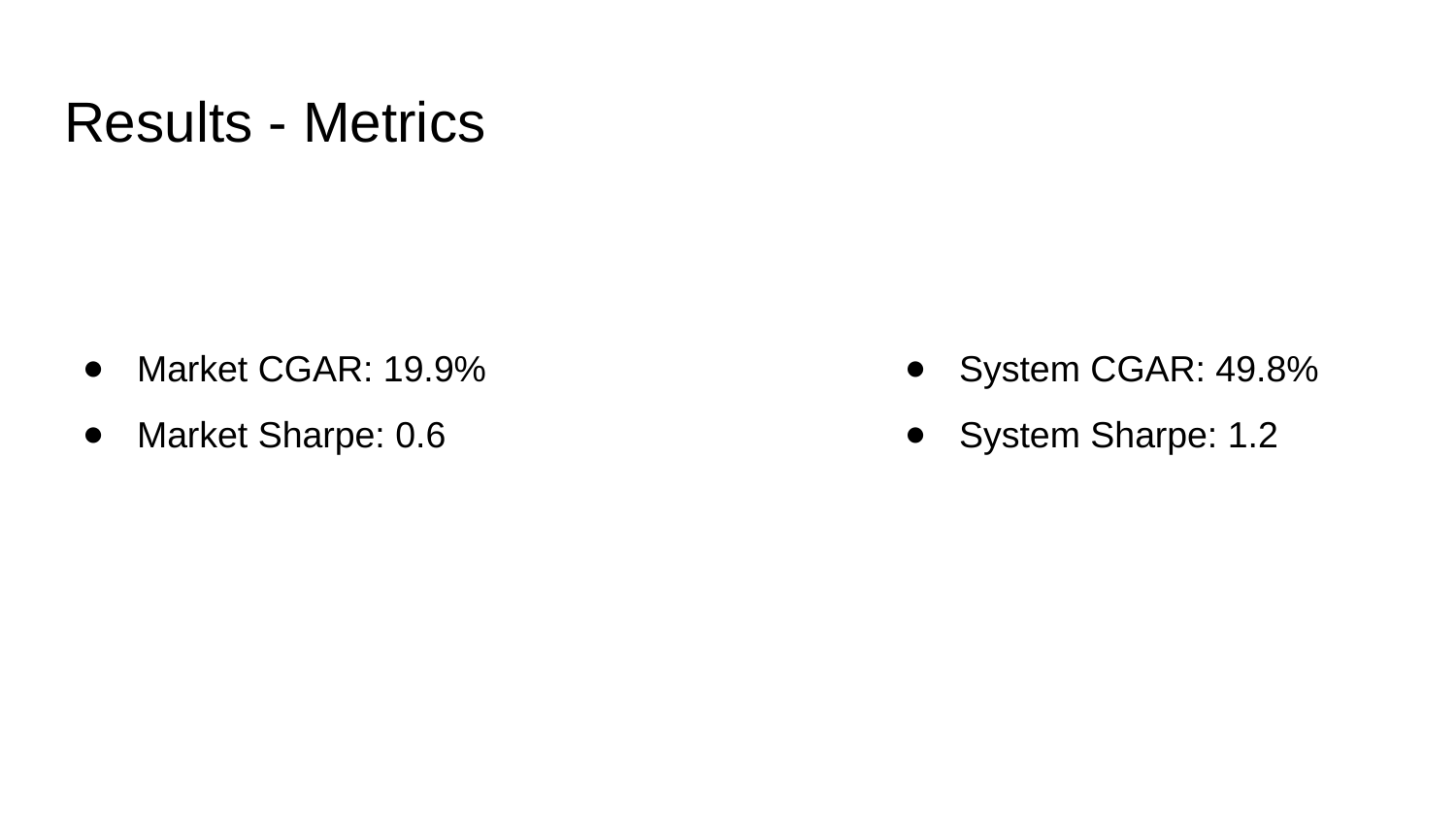

# Results - Metrics
Market CGAR: 19.9%
Market Sharpe: 0.6

System CGAR: 49.8%
System Sharpe: 1.2